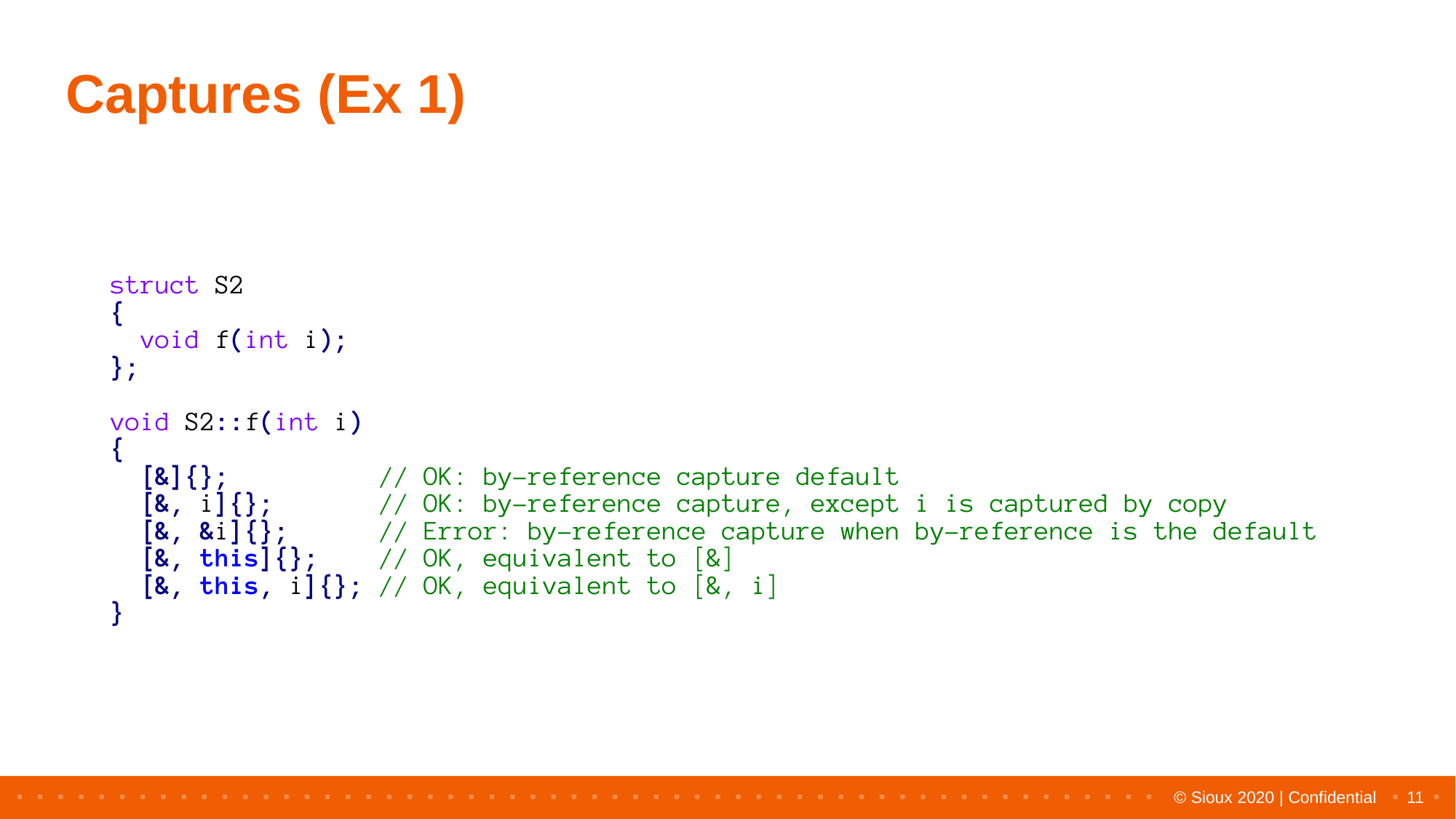

# Captures (Ex 1)
| struct S2 { void f(int i); }; void S2::f(int i) { [&]{}; // OK: by-reference capture default [&, i]{}; // OK: by-reference capture, except i is captured by copy [&, &i]{}; // Error: by-reference capture when by-reference is the default [&, this]{}; // OK, equivalent to [&] [&, this, i]{}; // OK, equivalent to [&, i] } |
| --- |

11
© Sioux 2020 | Confidential